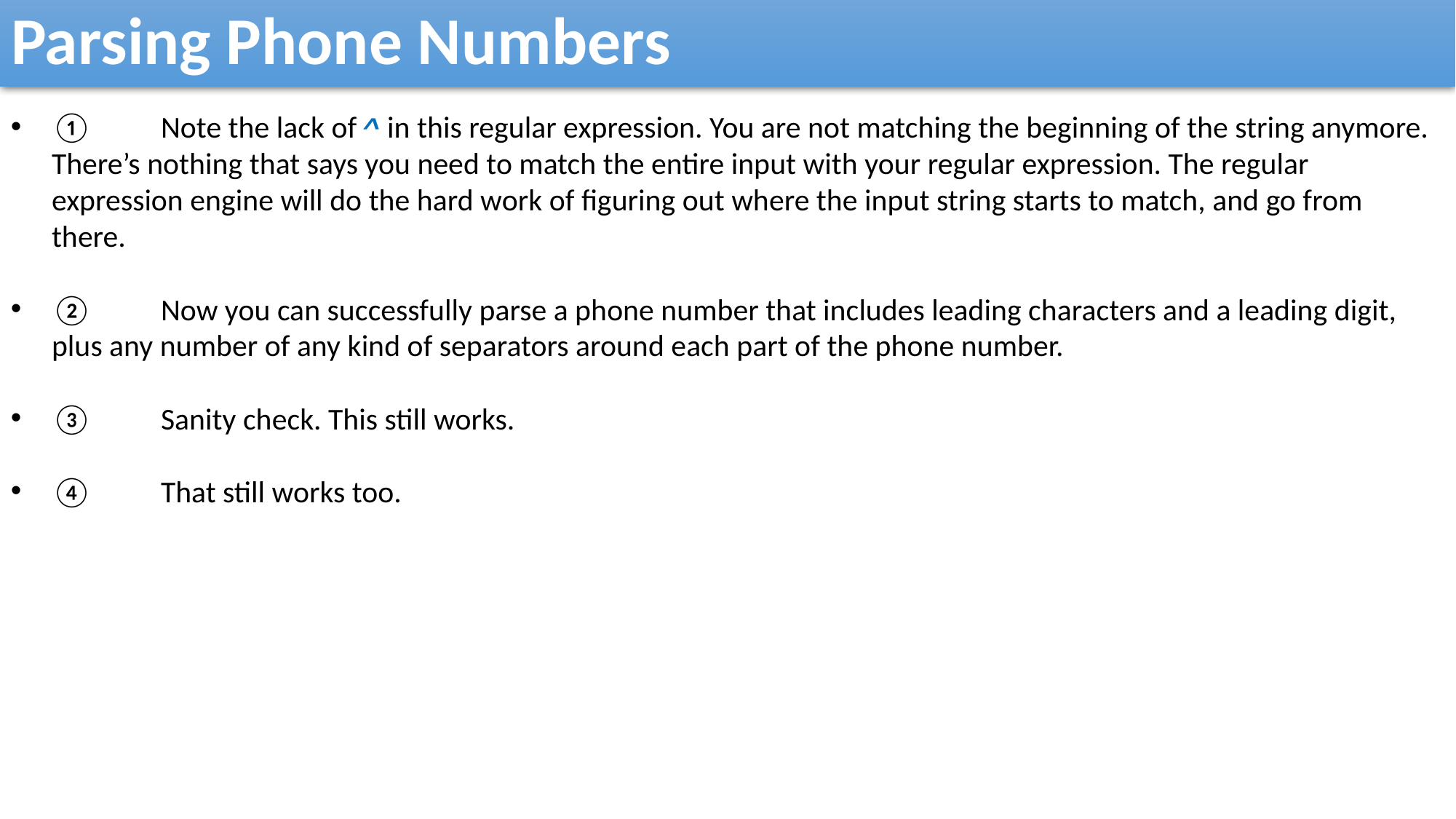

Parsing Phone Numbers
①	Note the lack of ^ in this regular expression. You are not matching the beginning of the string anymore. There’s nothing that says you need to match the entire input with your regular expression. The regular expression engine will do the hard work of figuring out where the input string starts to match, and go from there.

②	Now you can successfully parse a phone number that includes leading characters and a leading digit, plus any number of any kind of separators around each part of the phone number.

③	Sanity check. This still works.

④	That still works too.